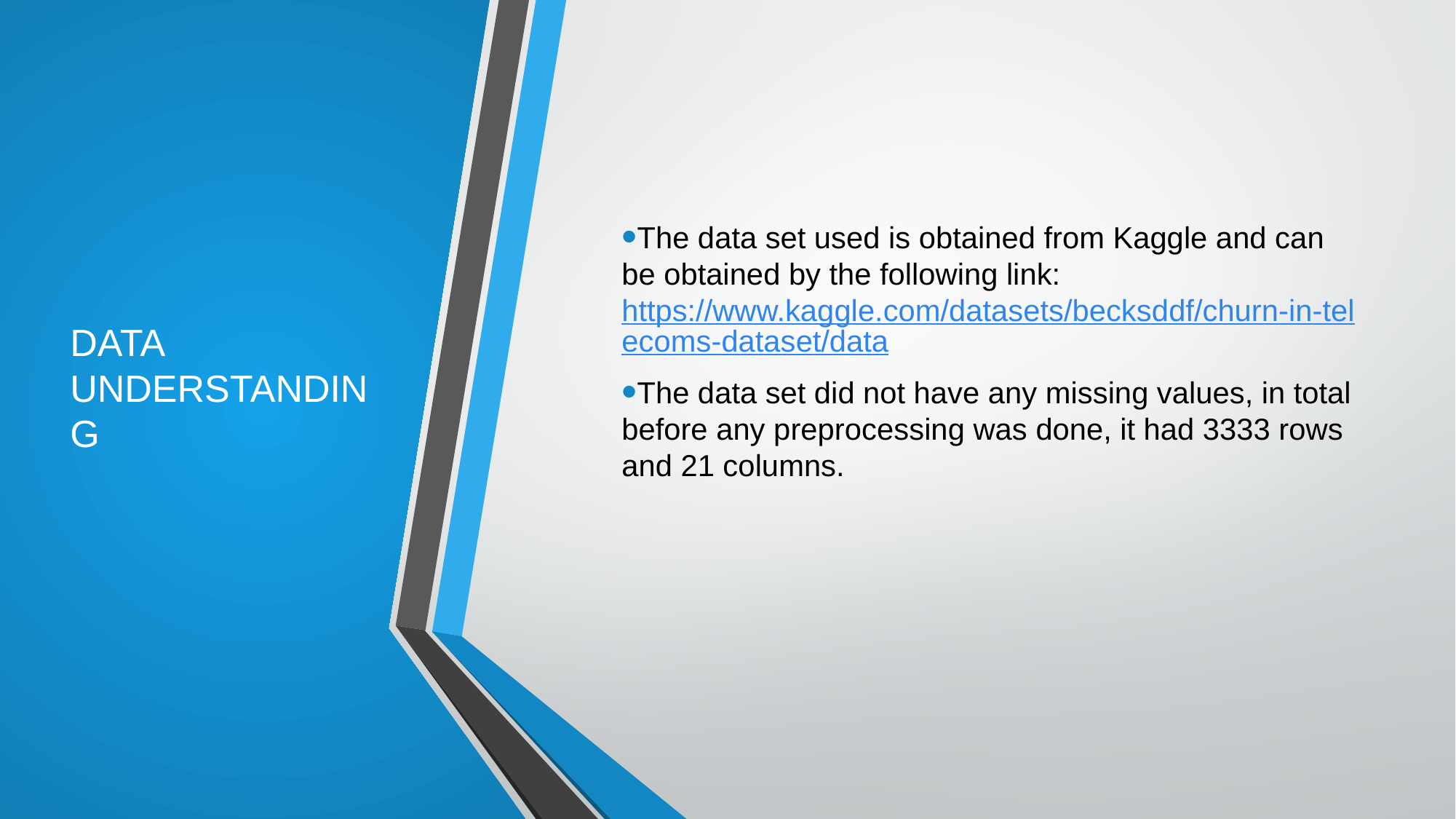

# DATA UNDERSTANDING
The data set used is obtained from Kaggle and can be obtained by the following link: https://www.kaggle.com/datasets/becksddf/churn-in-telecoms-dataset/data
The data set did not have any missing values, in total before any preprocessing was done, it had 3333 rows and 21 columns.